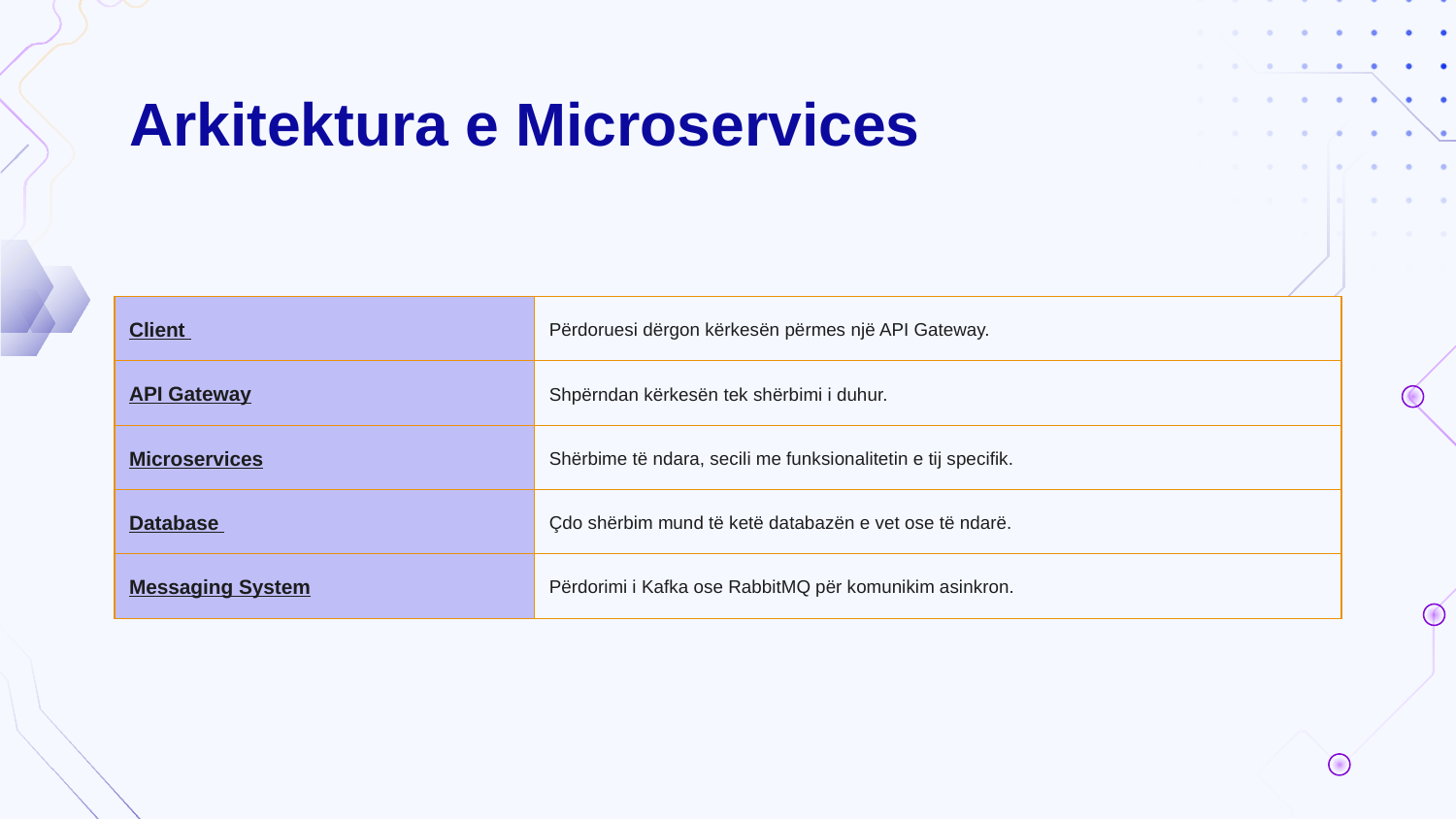

# Arkitektura e Microservices
| Client | Përdoruesi dërgon kërkesën përmes një API Gateway. |
| --- | --- |
| API Gateway | Shpërndan kërkesën tek shërbimi i duhur. |
| Microservices | Shërbime të ndara, secili me funksionalitetin e tij specifik. |
| Database | Çdo shërbim mund të ketë databazën e vet ose të ndarë. |
| Messaging System | Përdorimi i Kafka ose RabbitMQ për komunikim asinkron. |